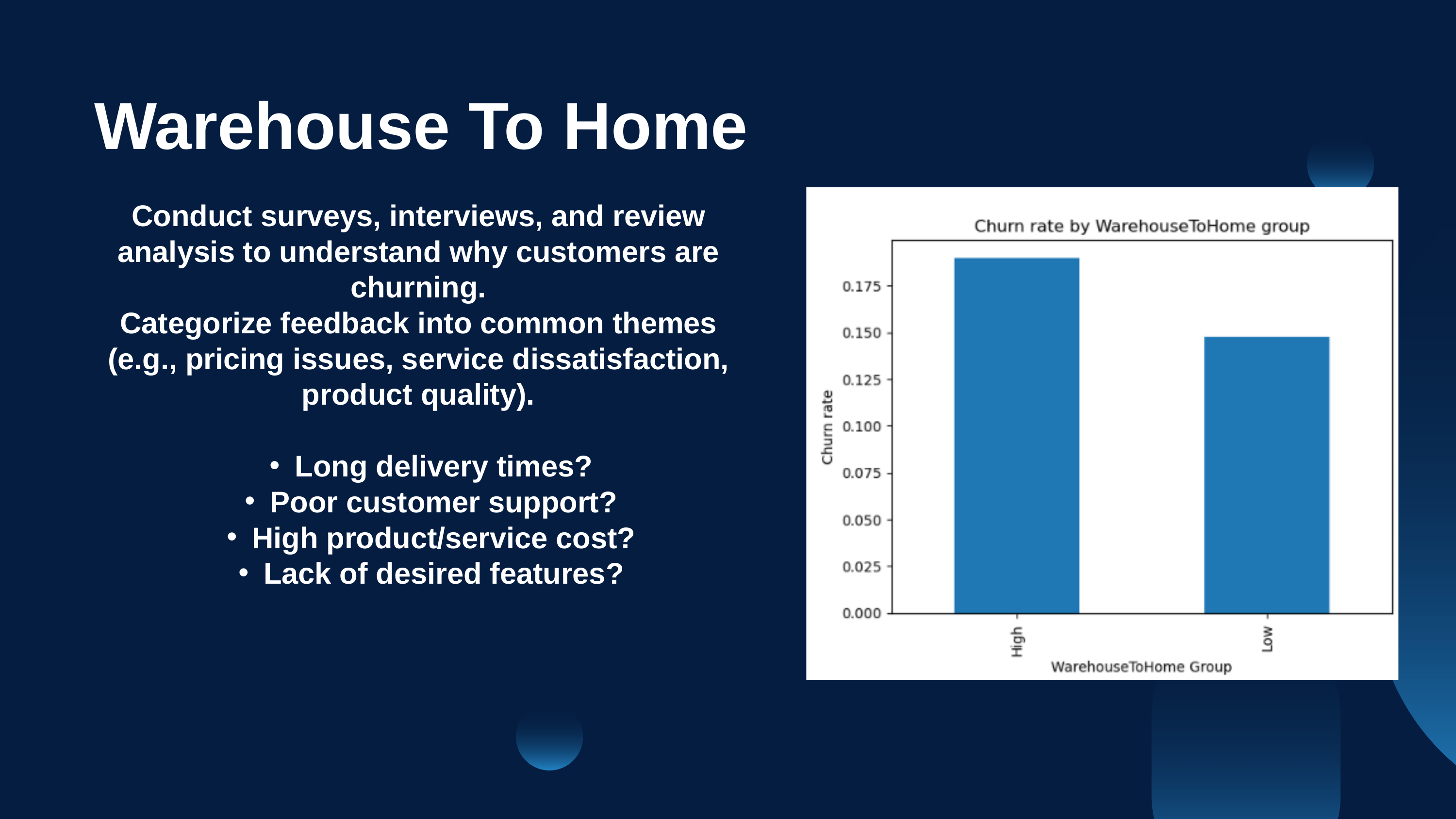

Warehouse To Home

Conduct surveys, interviews, and review analysis to understand why customers are churning.
Categorize feedback into common themes (e.g., pricing issues, service dissatisfaction, product quality).

Long delivery times?
Poor customer support?
High product/service cost?
Lack of desired features?